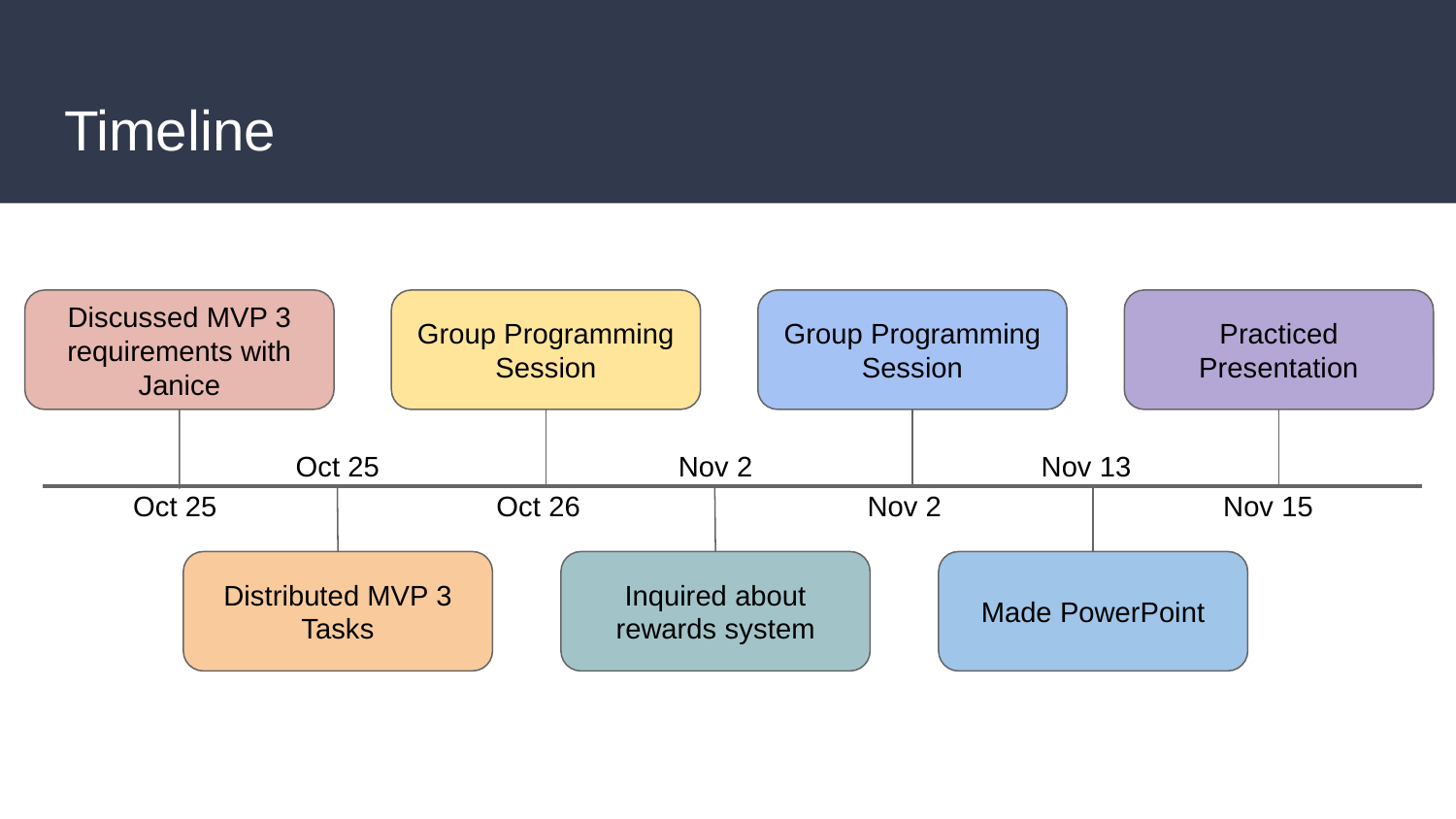

# Timeline
Discussed MVP 3 requirements with Janice
Group Programming Session
Group Programming Session
Practiced Presentation
Oct 25
Nov 2
Nov 13
Oct 25
Oct 26
Nov 2
Nov 15
Distributed MVP 3 Tasks
Inquired about rewards system
Made PowerPoint